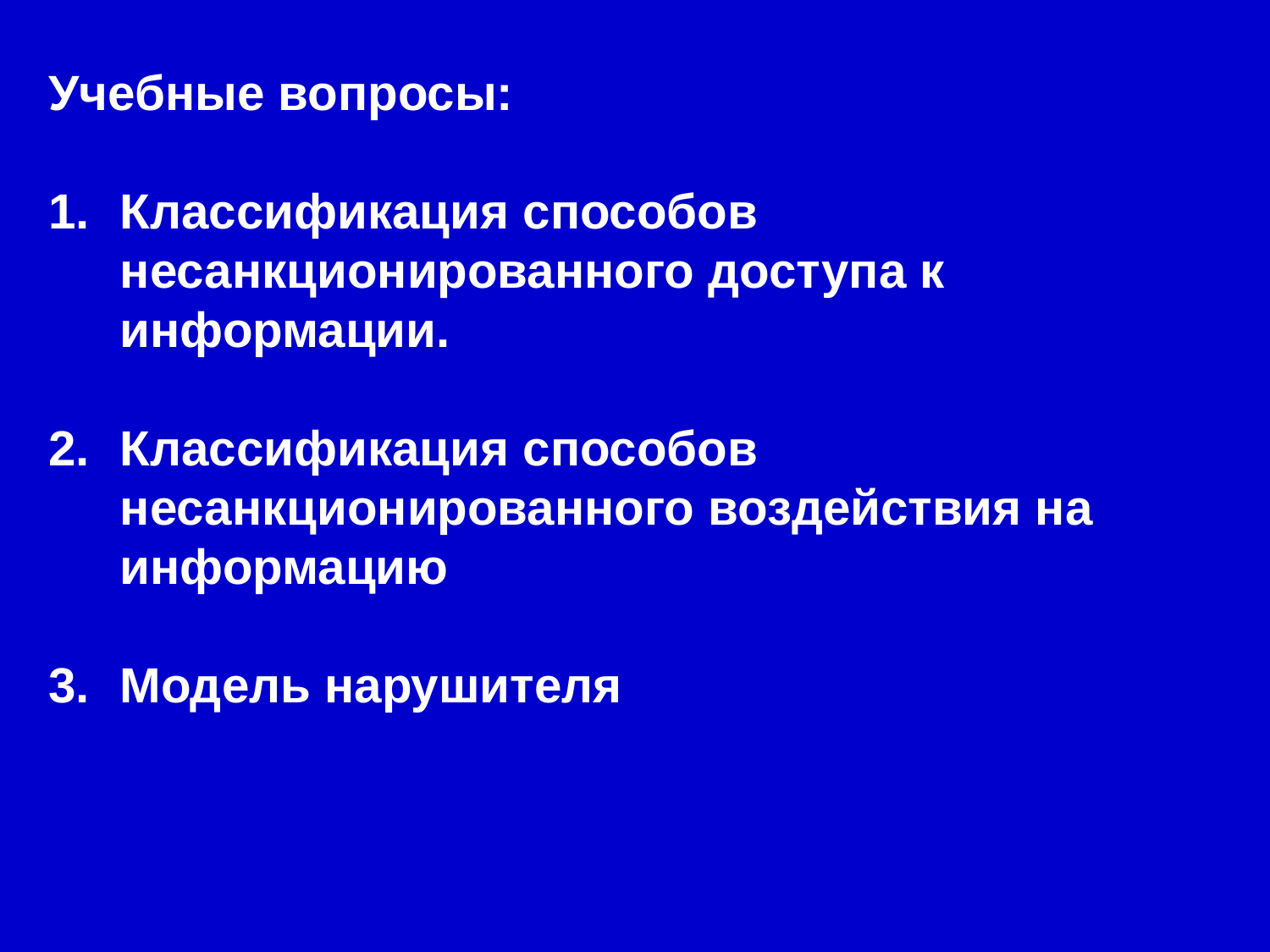

Учебные вопросы:

Классификация способов несанкционированного доступа к информации.

Классификация способов несанкционированного воздействия на информацию

Модель нарушителя